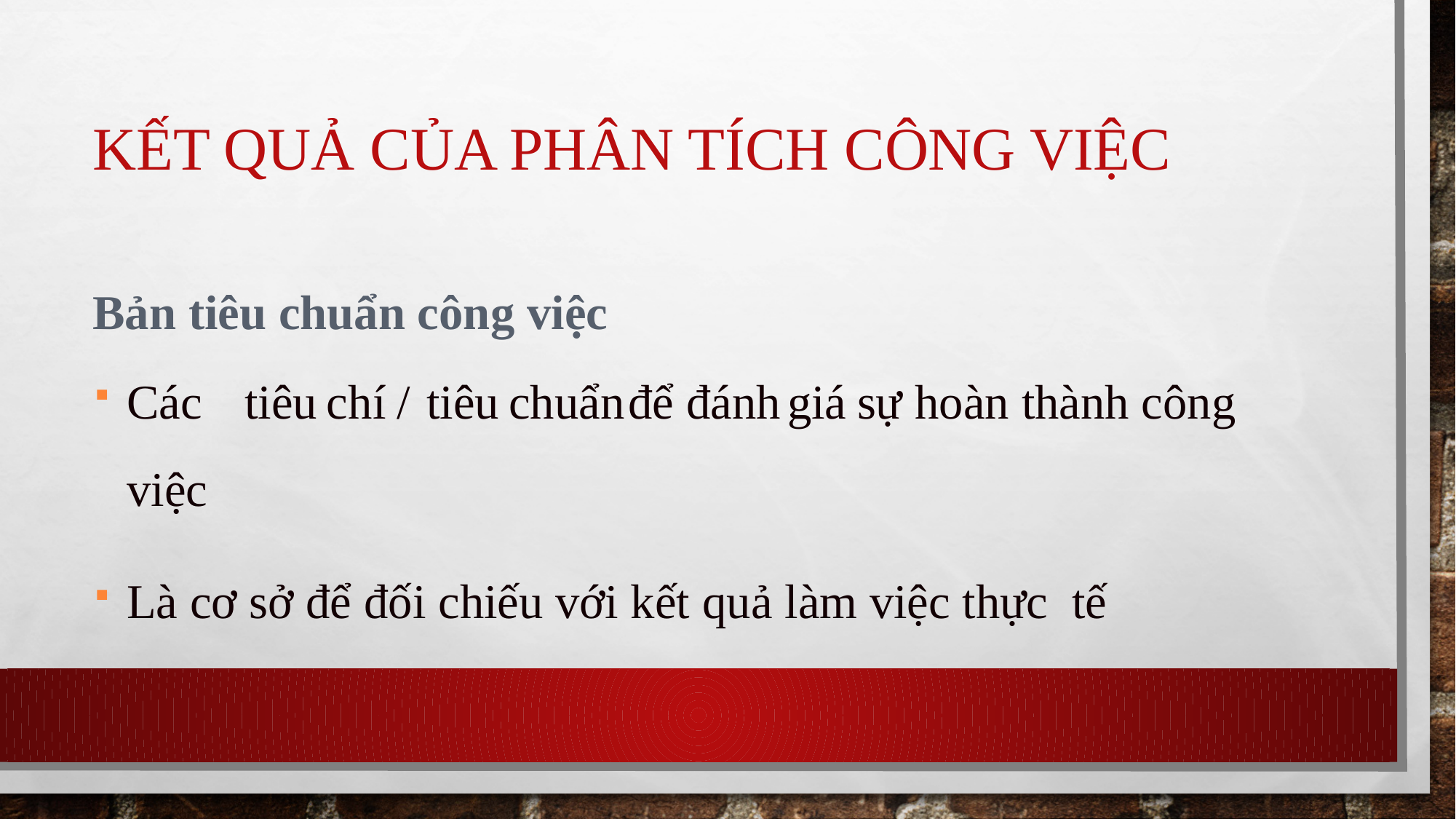

# Kết quả của phân tích công việc
Bản tiêu chuẩn công việc
Các	tiêu	chí	/	tiêu	chuẩn	để	đánh	giá	sự	hoàn thành công việc
Là cơ sở để đối chiếu với kết quả làm việc thực  tế